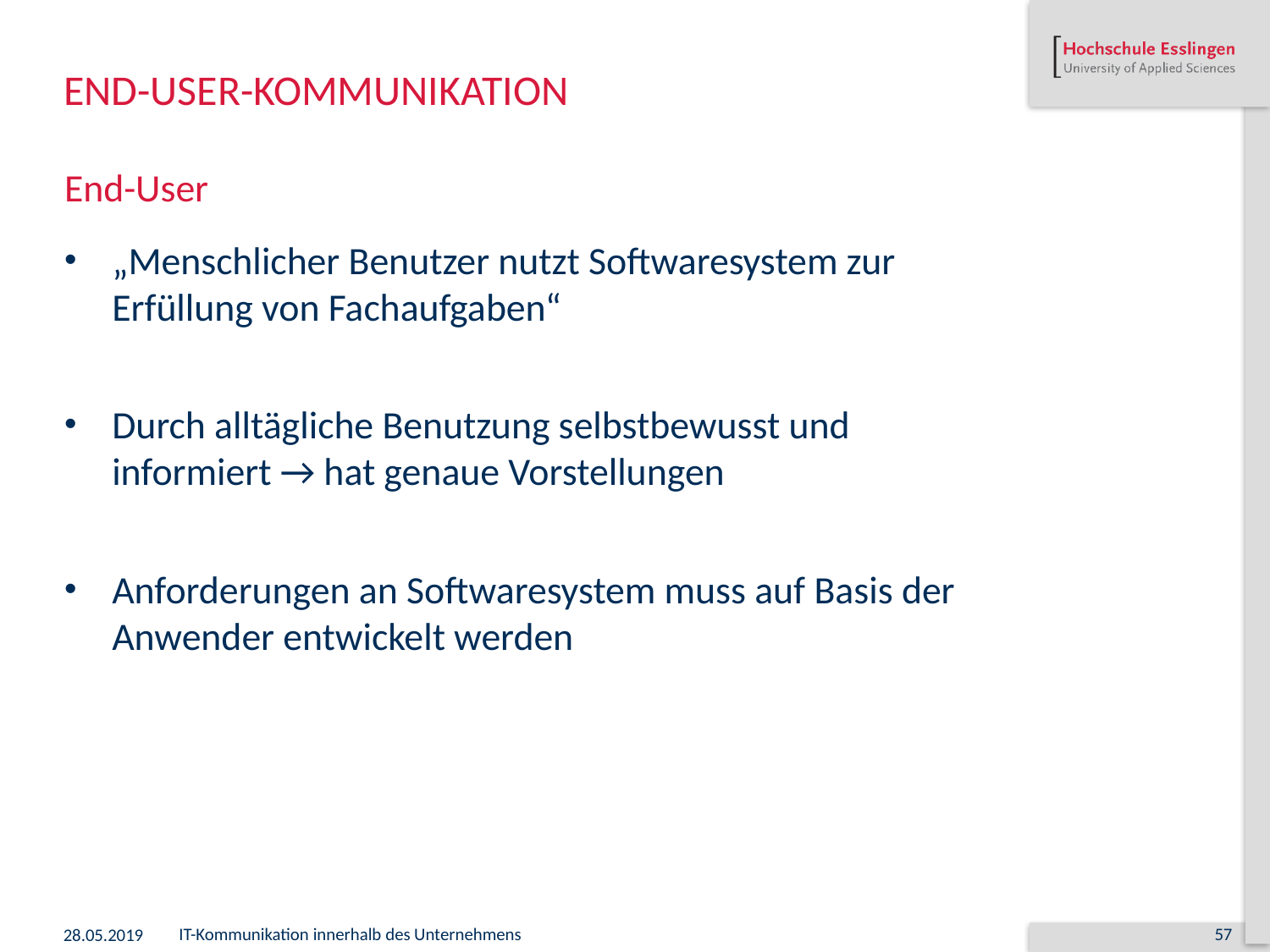

# End-User-Kommunikation
End-User
„Menschlicher Benutzer nutzt Softwaresystem zur Erfüllung von Fachaufgaben“

Durch alltägliche Benutzung selbstbewusst und
informiert → hat genaue Vorstellungen

Anforderungen an Softwaresystem muss auf Basis der Anwender entwickelt werden
28.05.2019
IT-Kommunikation innerhalb des Unternehmens
57